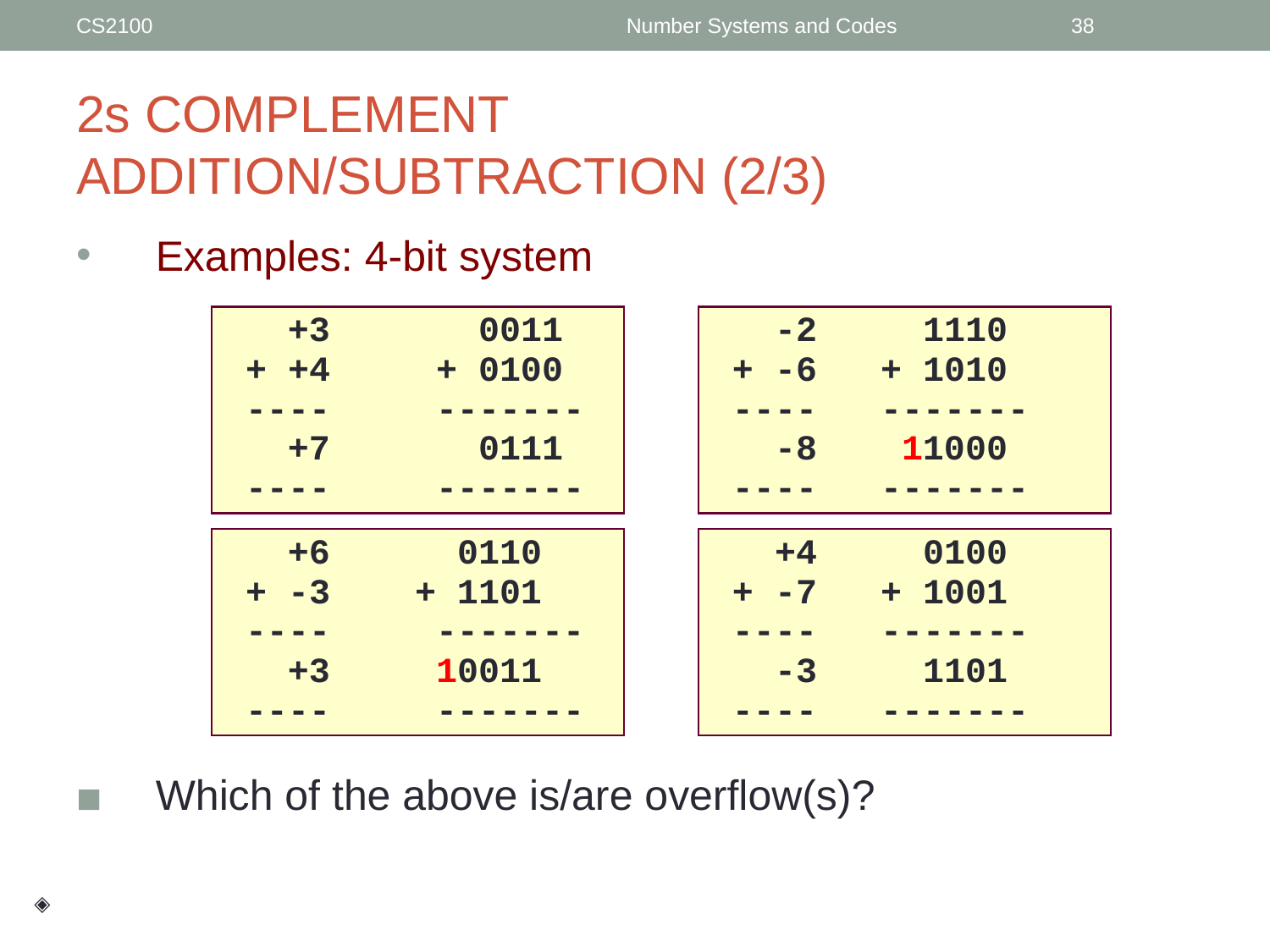

CS2100
Number Systems and Codes
38
# 2s COMPLEMENT ADDITION/SUBTRACTION (2/3)
Examples: 4-bit system

   +3       0011
 + +4     + 0100
 ----     -------
   +7       0111
 ----     -------
   -2     1110
 + -6   + 1010
 ----   -------
   -8    11000
 ----   -------
   +6      0110
 + -3    + 1101
 ----     -------
   +3     10011
 ----     -------
   +4     0100
 + -7   + 1001
 ----   -------
   -3     1101
 ----   -------
Which of the above is/are overflow(s)?
◈